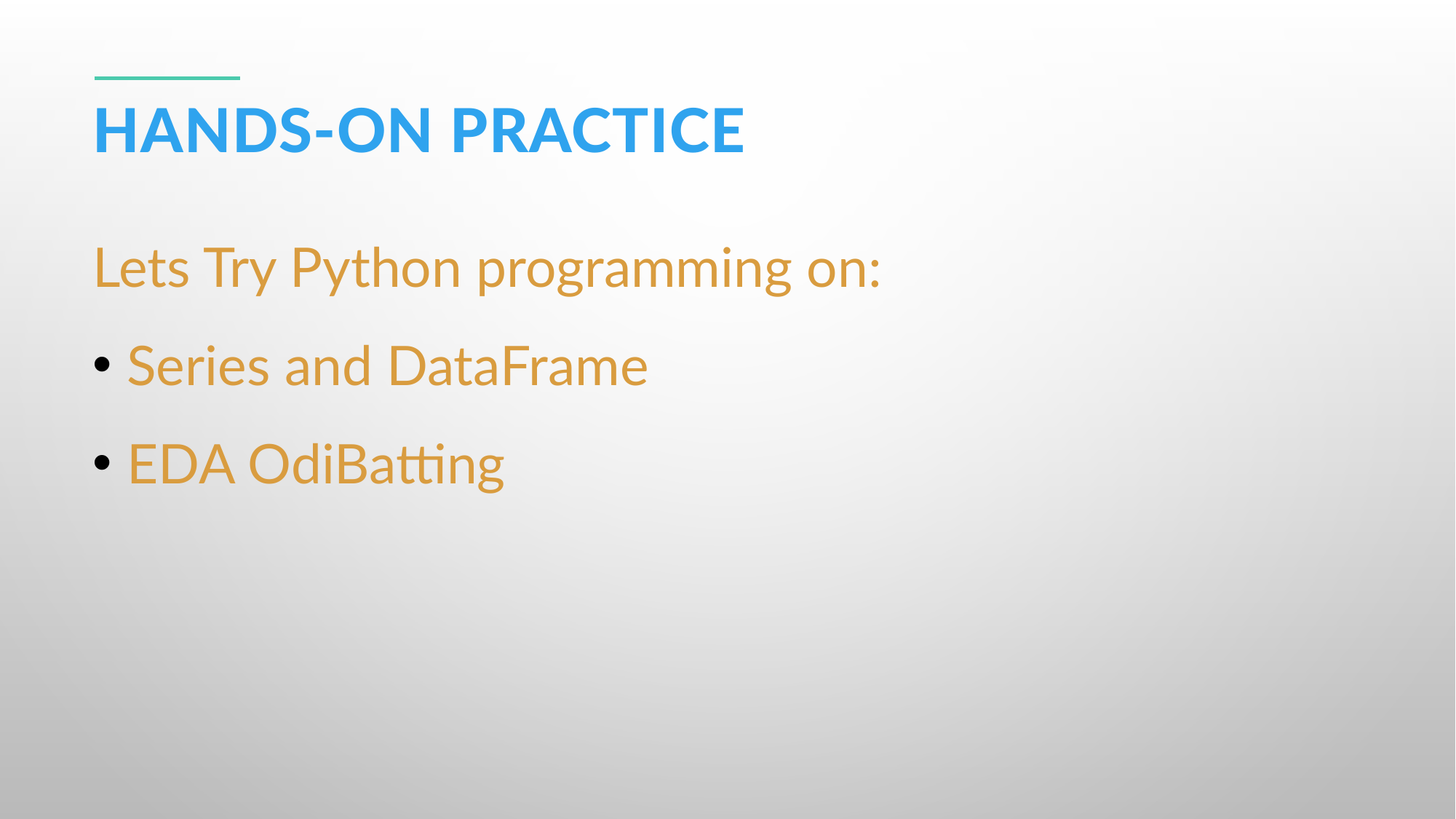

HANDS-ON PRACTICE
Lets Try Python programming on:
Series and DataFrame
EDA OdiBatting